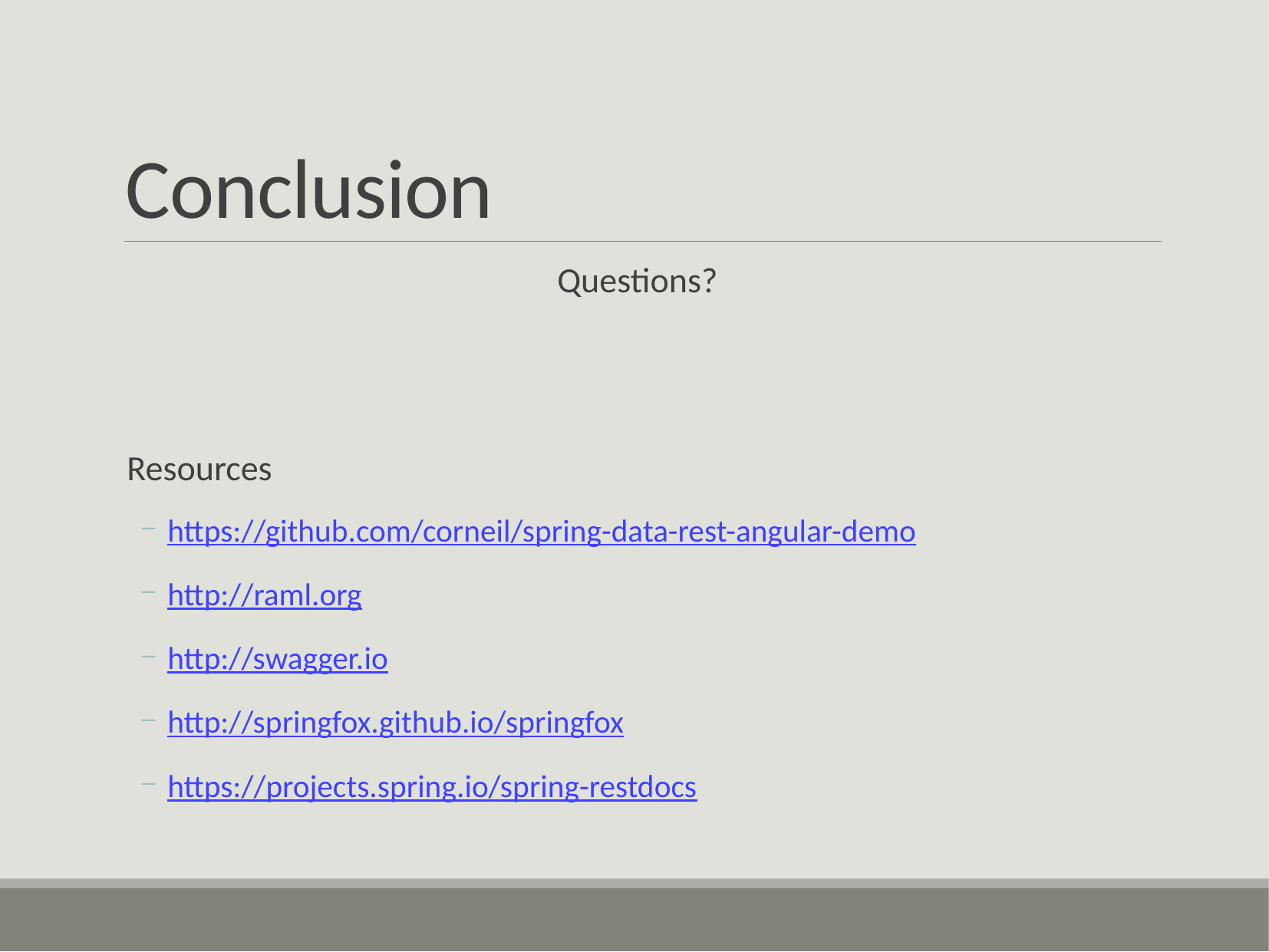

# Conclusion
Questions?

Resources
https://github.com/corneil/spring-data-rest-angular-demo
http://raml.org
http://swagger.io
http://springfox.github.io/springfox
https://projects.spring.io/spring-restdocs